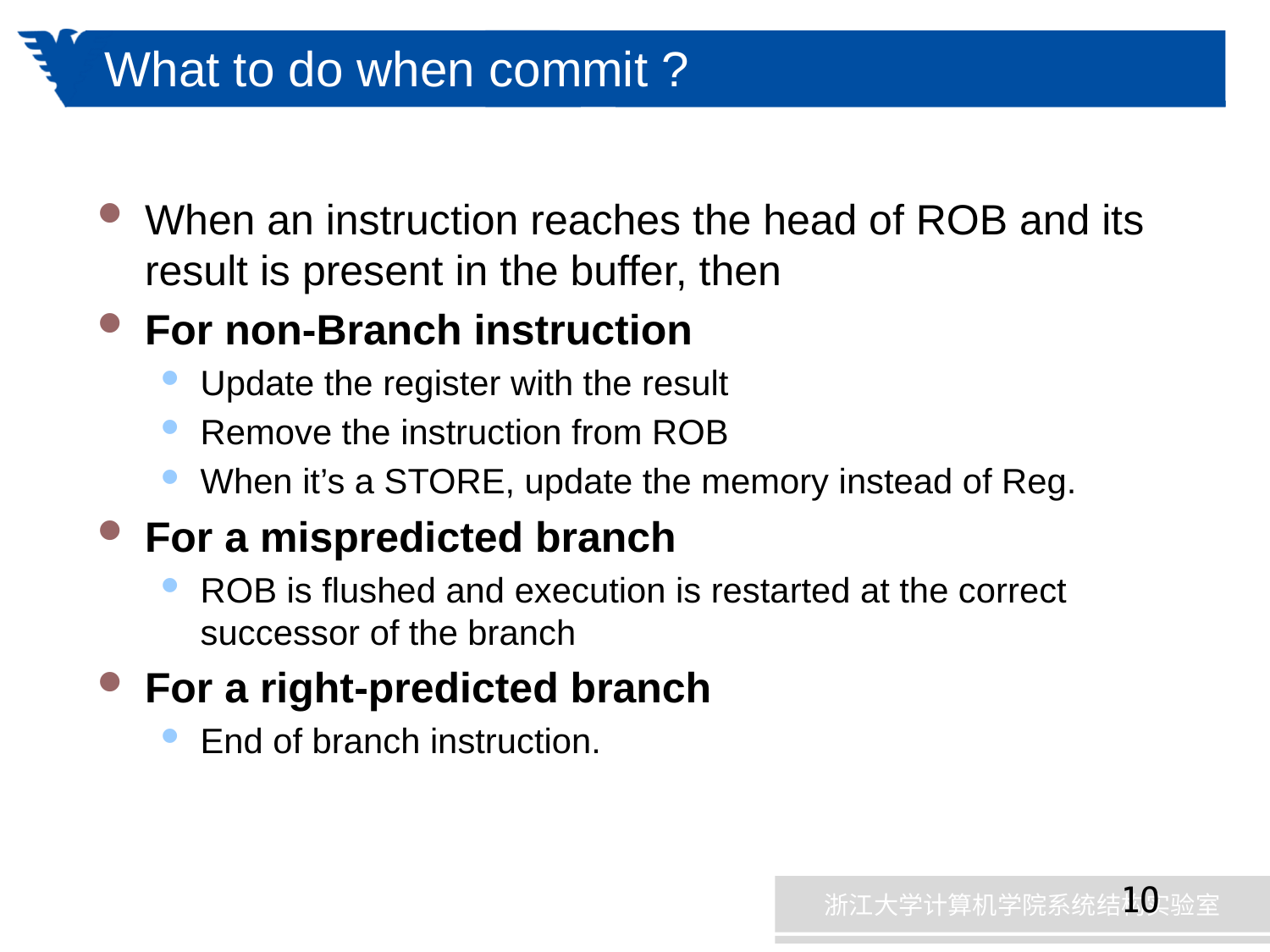

# What to do when commit ?
When an instruction reaches the head of ROB and its result is present in the buffer, then
For non-Branch instruction
Update the register with the result
Remove the instruction from ROB
When it’s a STORE, update the memory instead of Reg.
For a mispredicted branch
ROB is flushed and execution is restarted at the correct successor of the branch
For a right-predicted branch
End of branch instruction.